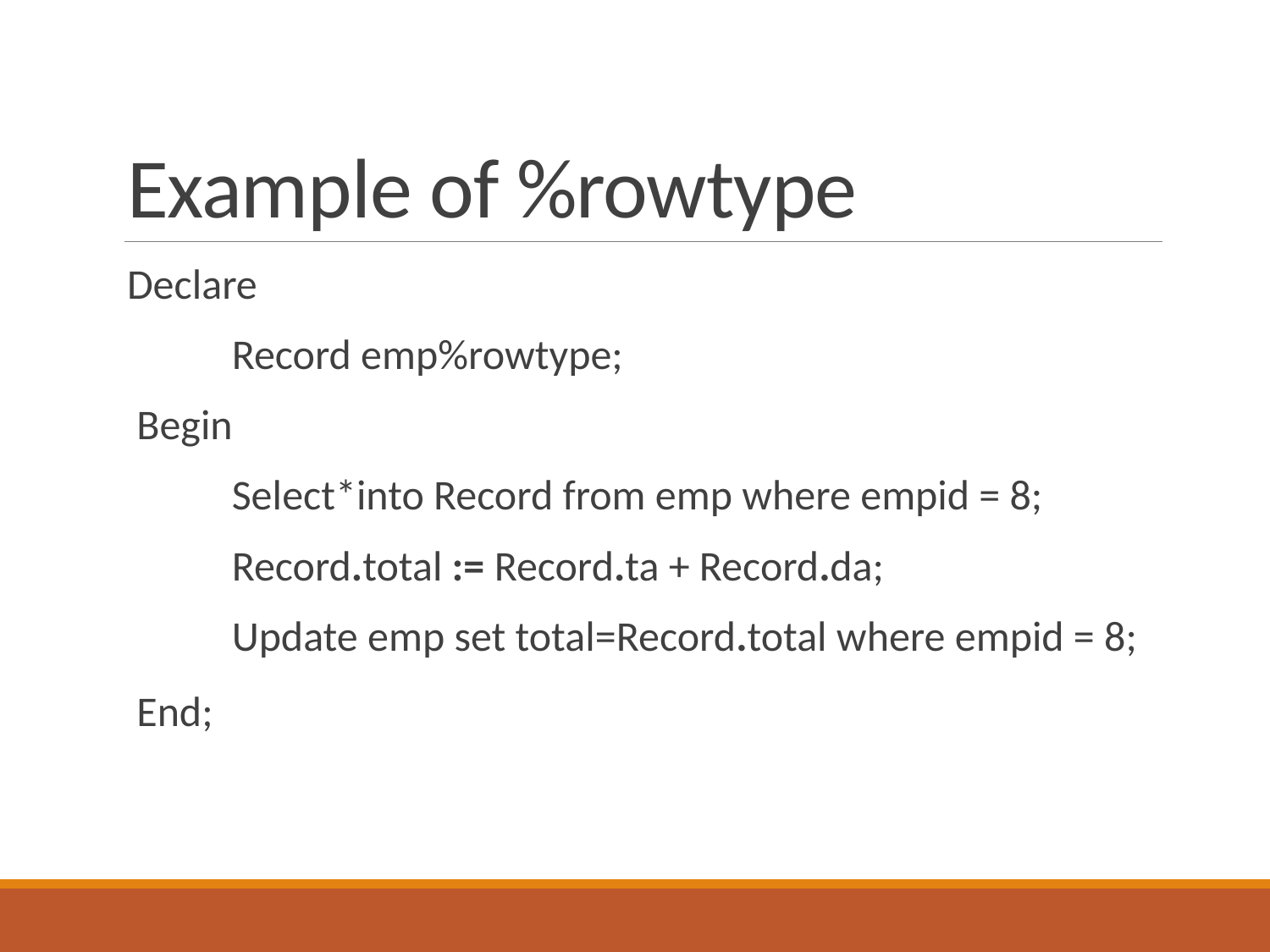

# Example of %rowtype
Declare
           Record emp%rowtype;
 Begin
           Select*into Record from emp where empid = 8;
           Record.total := Record.ta + Record.da;
           Update emp set total=Record.total where empid = 8;
 End;